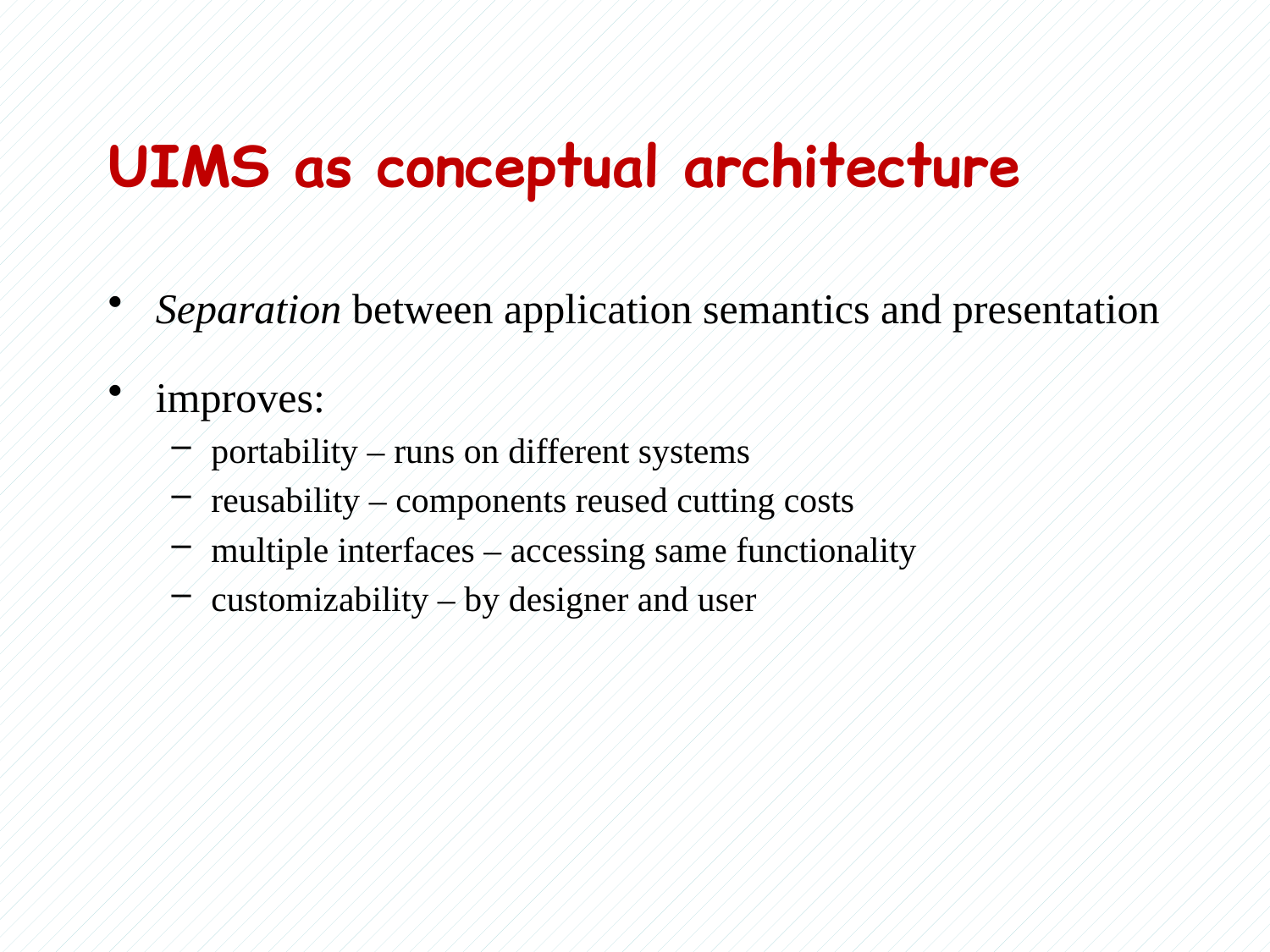

# UIMS as conceptual architecture
Separation between application semantics and presentation

improves:
portability – runs on different systems
reusability – components reused cutting costs
multiple interfaces – accessing same functionality
customizability – by designer and user

Compiled by : Musa Ahmed (MSc.)
31